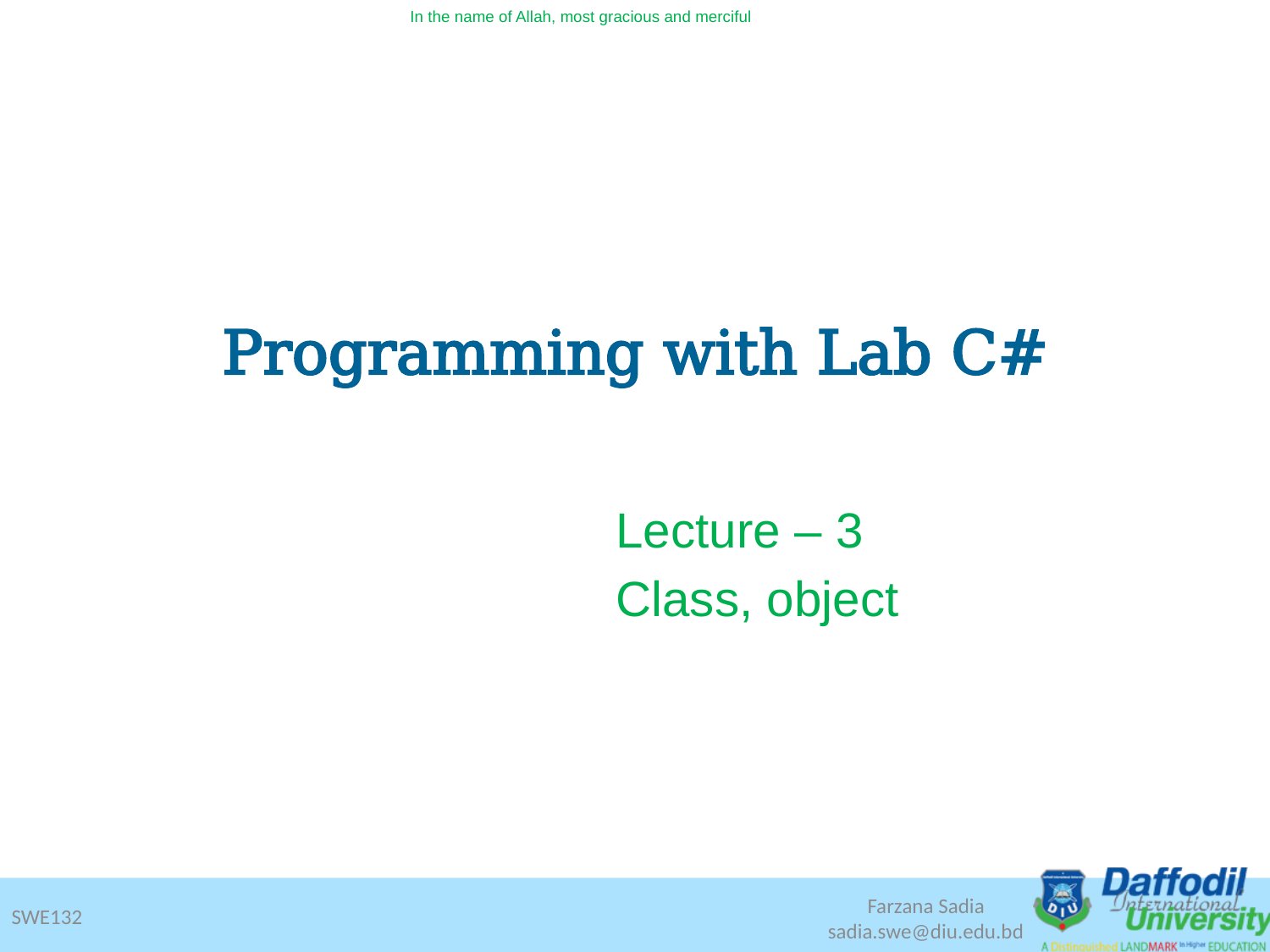

In the name of Allah, most gracious and merciful
# Programming with Lab C#

Lecture – 3
Class, object